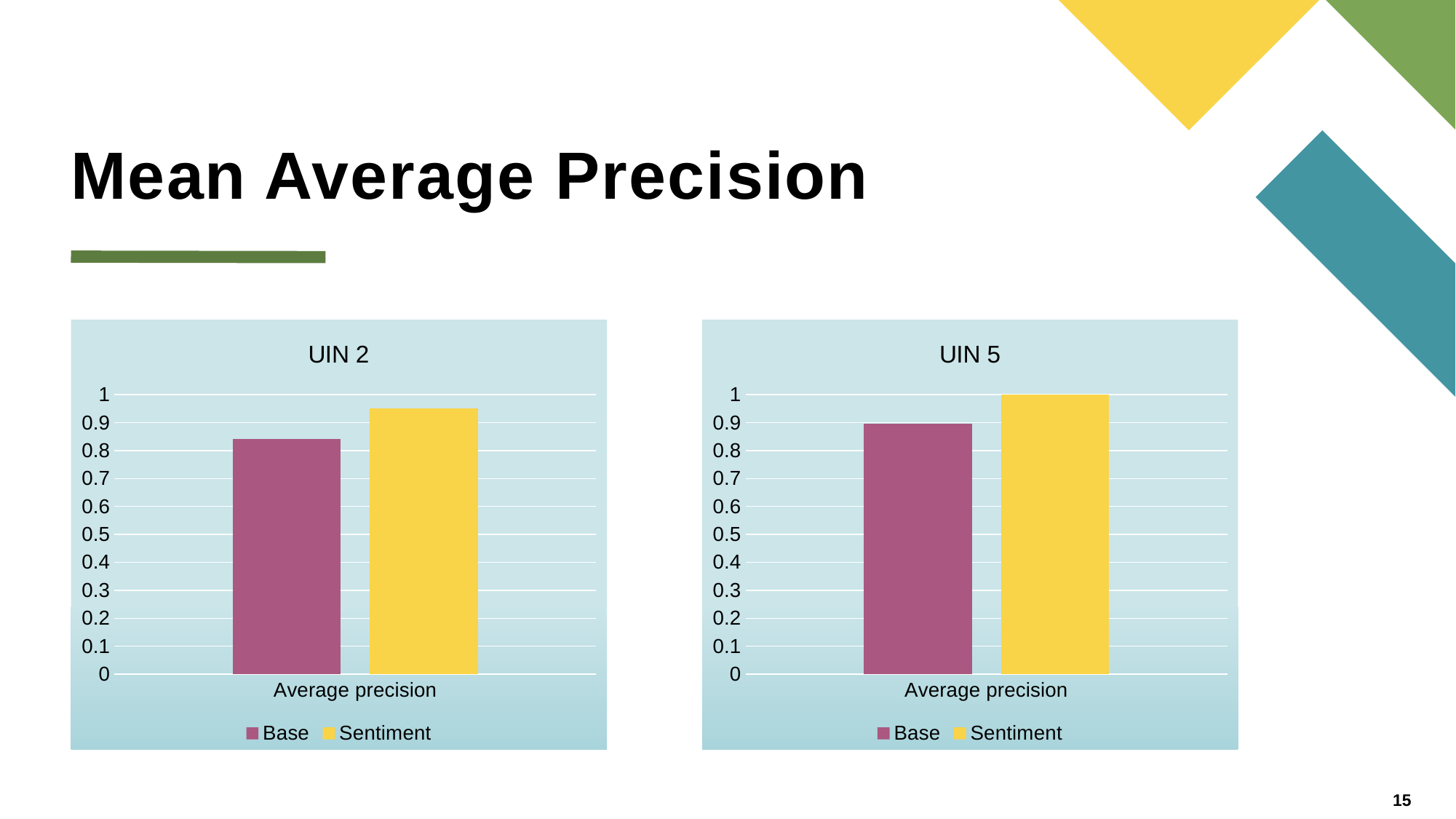

# Mean Average Precision

### Chart: UIN 2

| Category | Base | Sentiment |
|---|---|---|
| Average precision | 0.841 | 0.952 |

### Chart: UIN 5

| Category | Base | Sentiment |
|---|---|---|
| Average precision | 0.896 | 1.0 |
15